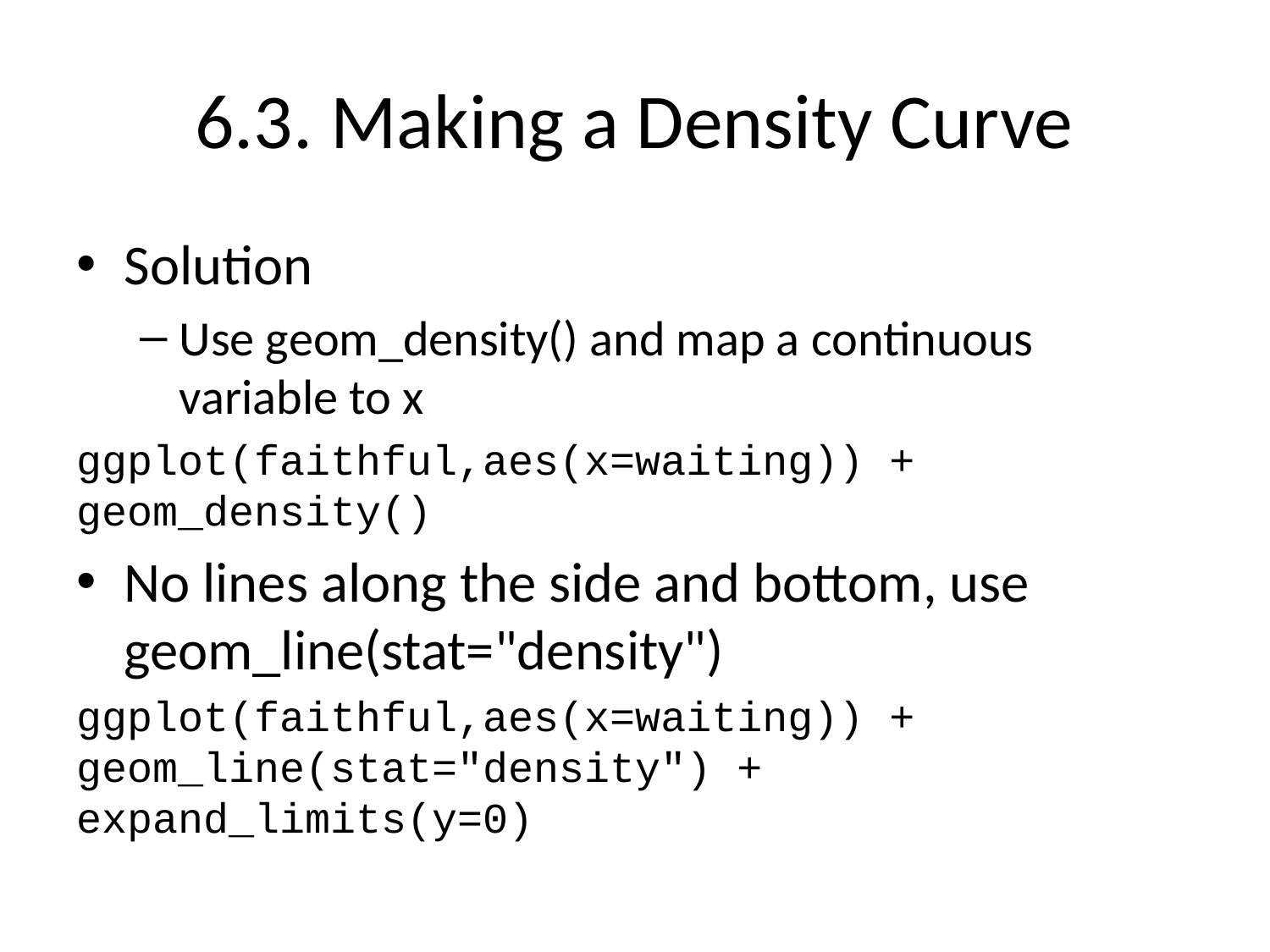

# 6.3. Making a Density Curve
Solution
Use geom_density() and map a continuous variable to x
ggplot(faithful,aes(x=waiting)) + geom_density()
No lines along the side and bottom, use  geom_line(stat="density")
ggplot(faithful,aes(x=waiting)) + geom_line(stat="density") + expand_limits(y=0)